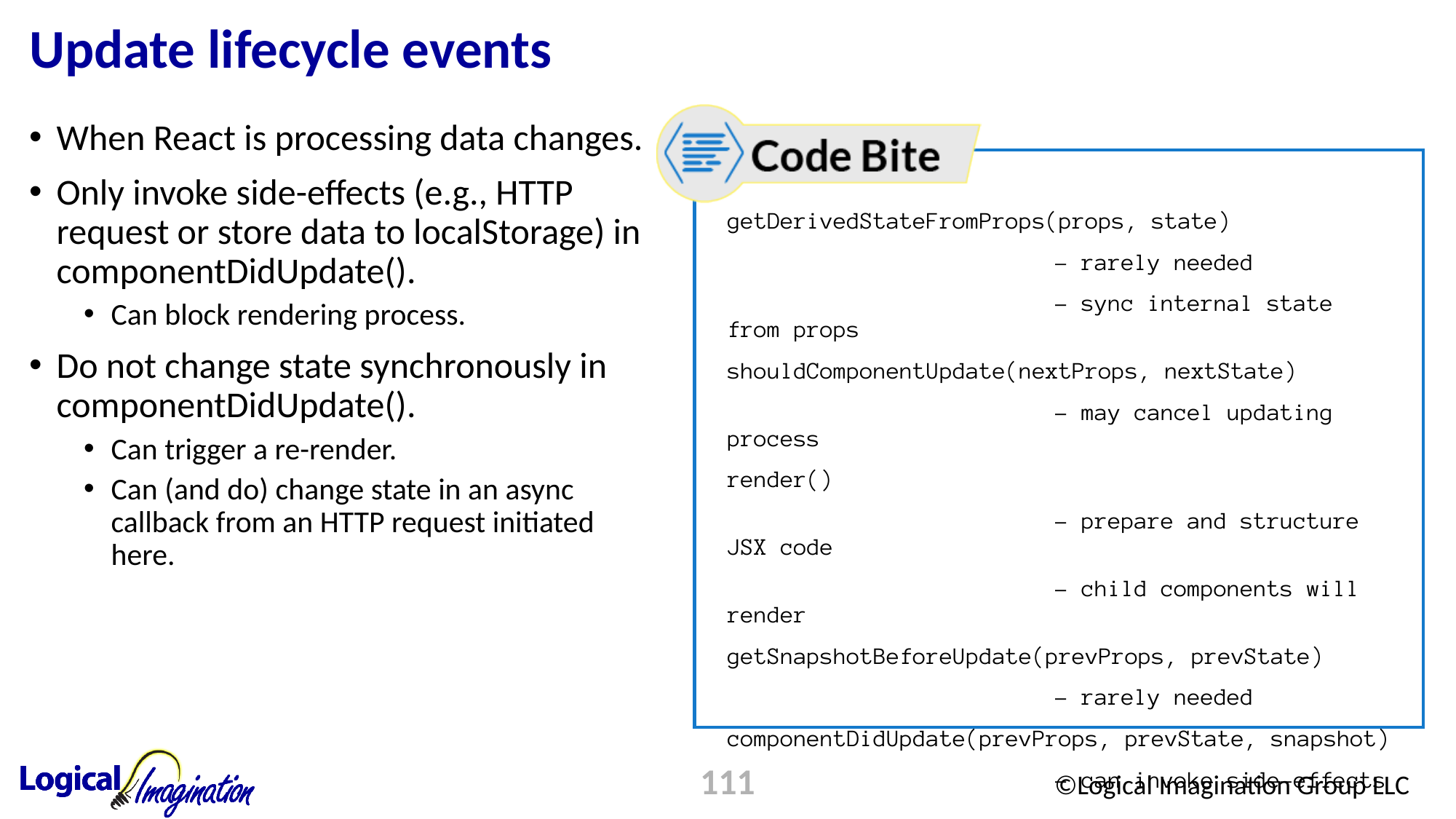

# Update lifecycle events
When React is processing data changes.
Only invoke side-effects (e.g., HTTP request or store data to localStorage) in componentDidUpdate().
Can block rendering process.
Do not change state synchronously in componentDidUpdate().
Can trigger a re-render.
Can (and do) change state in an async callback from an HTTP request initiated here.

getDerivedStateFromProps(props, state)
			– rarely needed
			- sync internal state from props
shouldComponentUpdate(nextProps, nextState)
			- may cancel updating process
render()
			- prepare and structure JSX code
			- child components will render
getSnapshotBeforeUpdate(prevProps, prevState)
			- rarely needed
componentDidUpdate(prevProps, prevState, snapshot)
			- can invoke side-effects
111